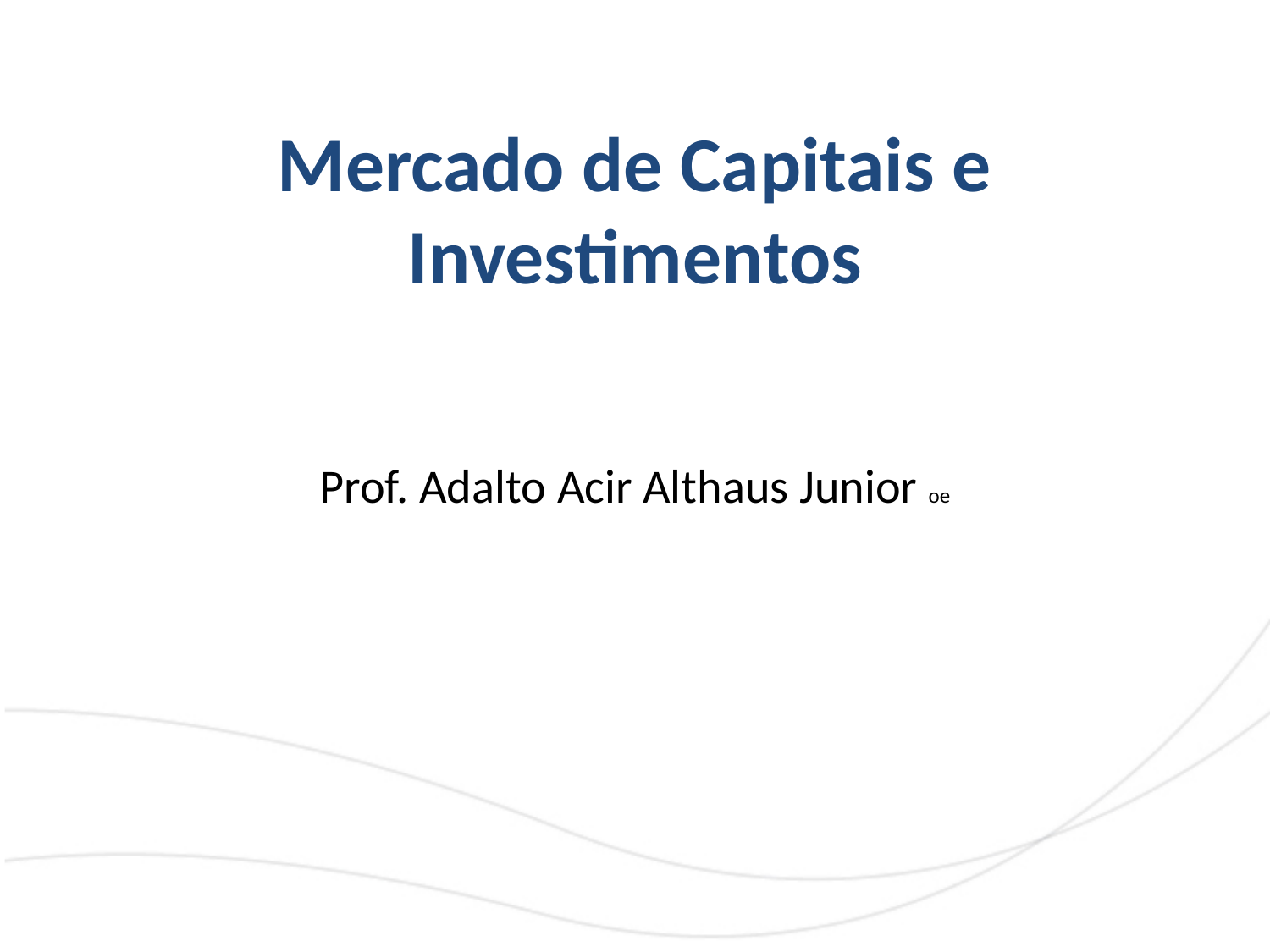

Mercado de Capitais e Investimentos

Prof. Adalto Acir Althaus Junior oe